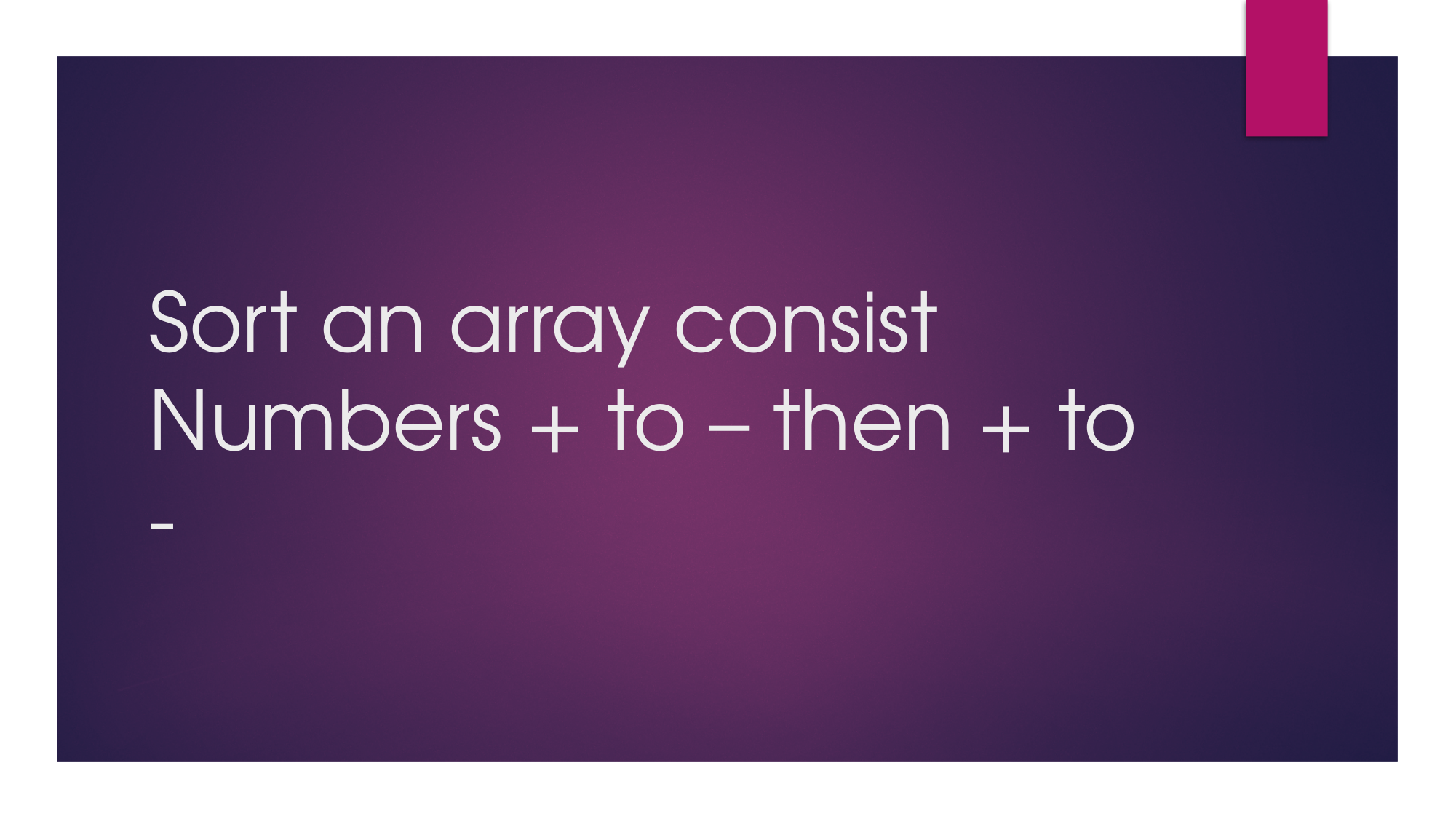

# Sort an array consist Numbers + to – then + to -